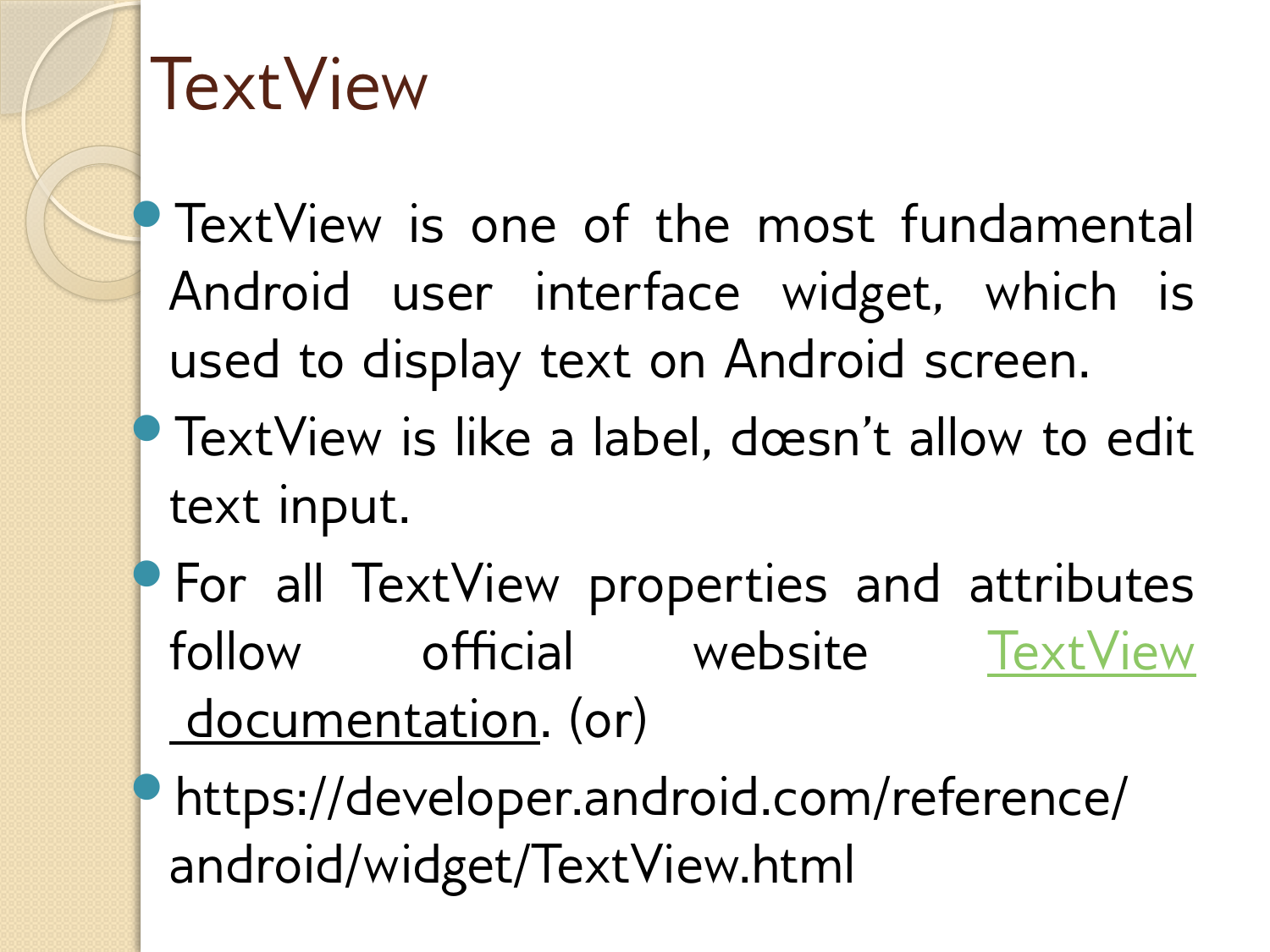

# TextView
TextView is one of the most fundamental Android user interface widget, which is used to display text on Android screen.
TextView is like a label, doesn’t allow to edit text input.
For all TextView properties and attributes follow official website TextView documentation. (or)
https://developer.android.com/reference/android/widget/TextView.html